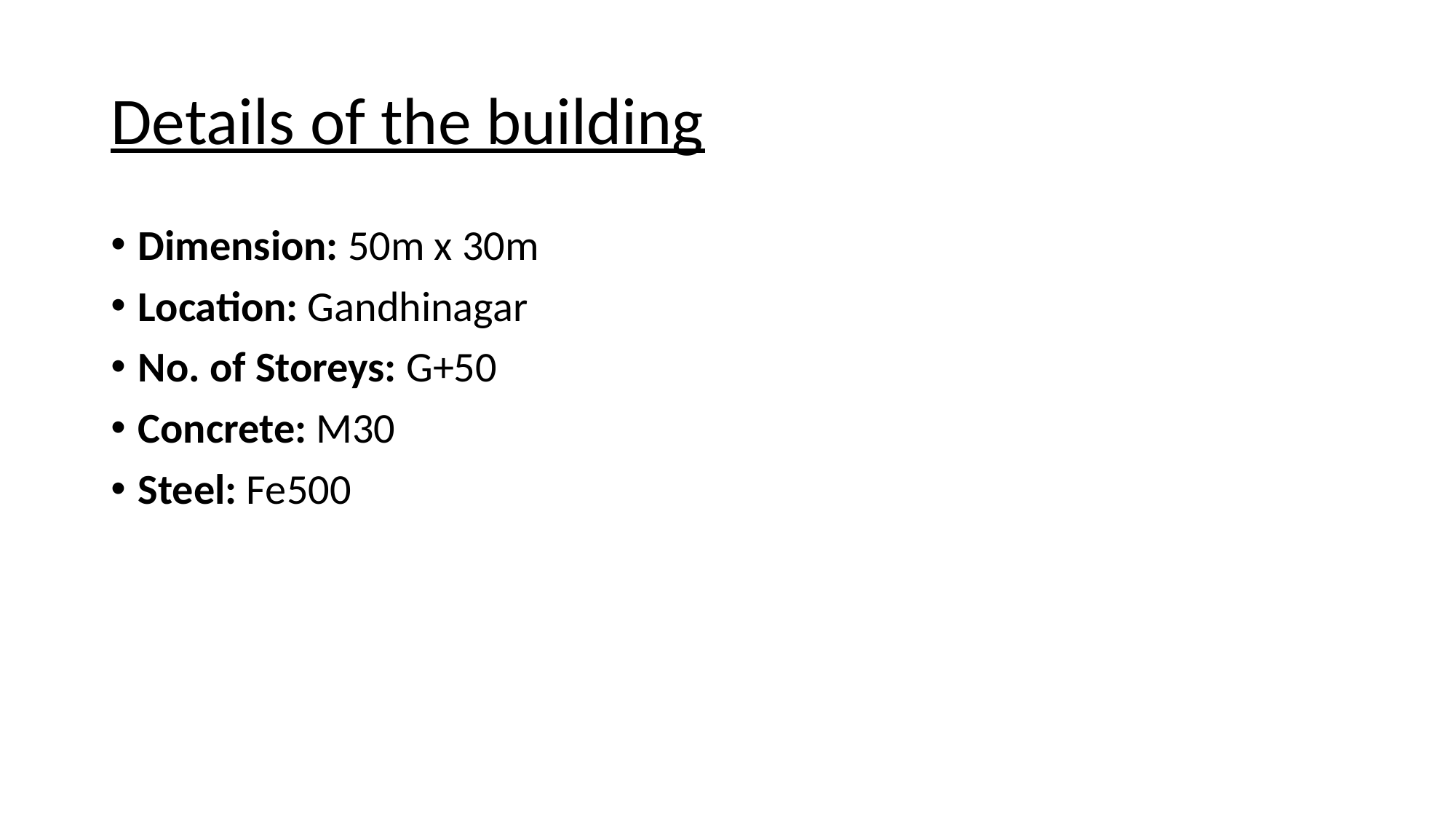

# Details of the building
Dimension: 50m x 30m
Location: Gandhinagar
No. of Storeys: G+50
Concrete: M30
Steel: Fe500